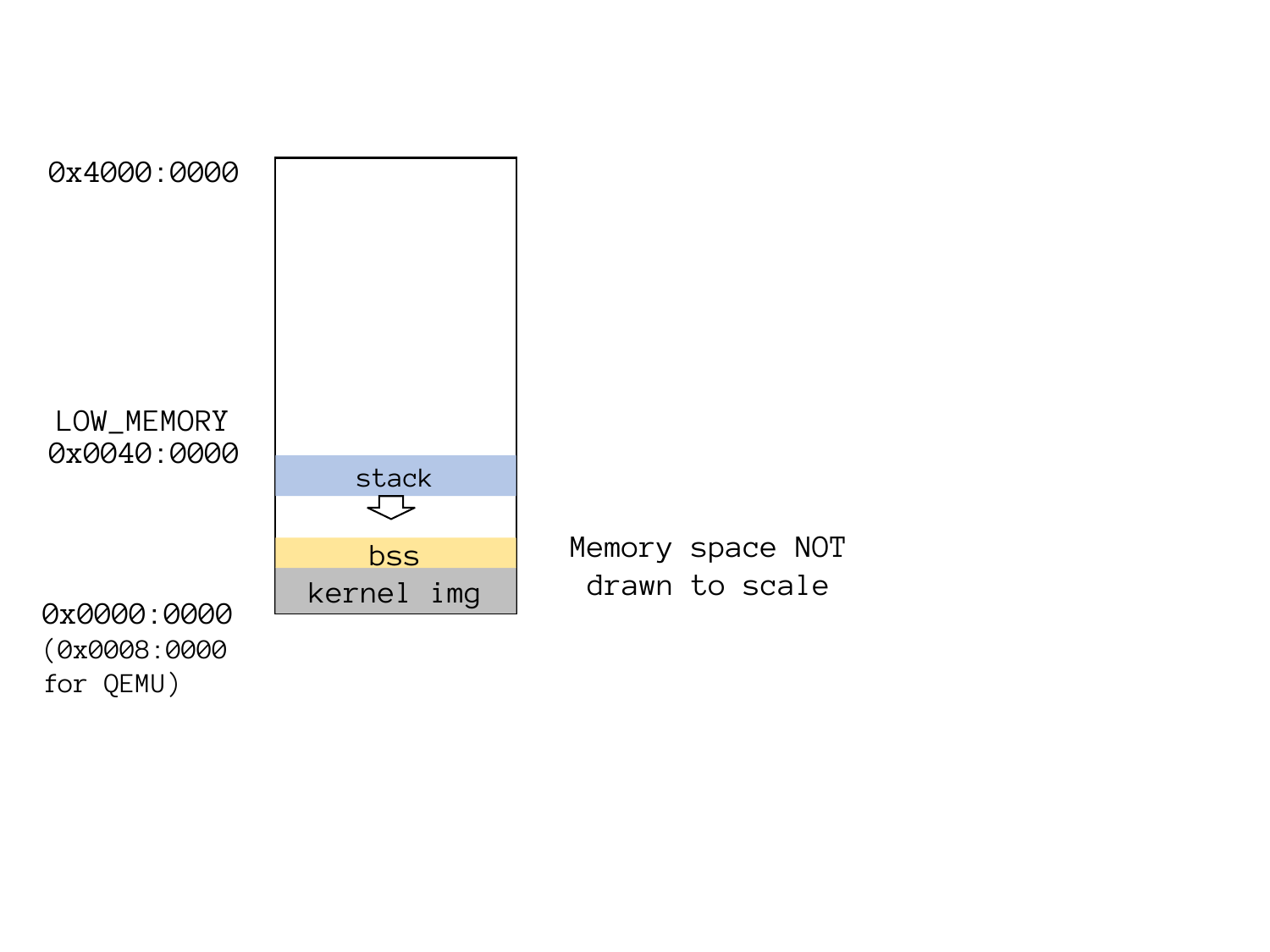

0x4000:0000

LOW_MEMORY
0x0040:0000
stack

Memory space NOT
drawn to scale
bss
kernel img
0x0000:0000
(0x0008:0000 for QEMU)